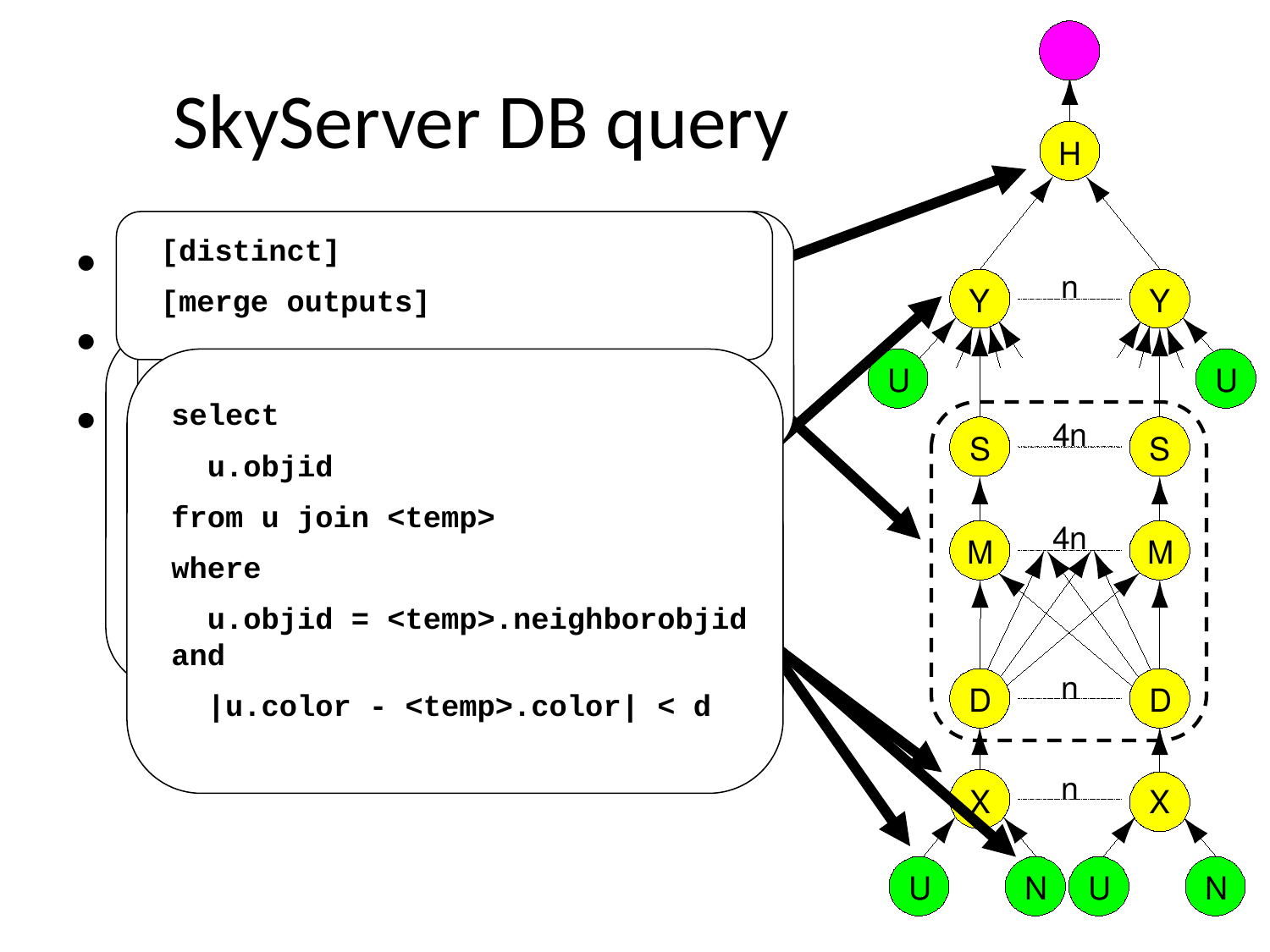

H

n

Y
Y

U
U
4n

S
S

4n

M
M

n

D
D

n

X
X

U
N
U
N
# SkyServer DB query

[distinct]
[merge outputs]

(u.color,n.neighborobjid)
[re-partition by n.neighborobjid]
[order by n.neighborobjid]

Took SQL plan
Manually coded in Dryad
Manually partitioned data

select
  u.color,n.neighborobjid
from u join n
where
  u.objid = n.objid

select
  u.objid
from u join <temp>
where
  u.objid = <temp>.neighborobjid and
  |u.color - <temp>.color| < d

u: objid, color
n: objid, neighborobjid
[partition by objid]